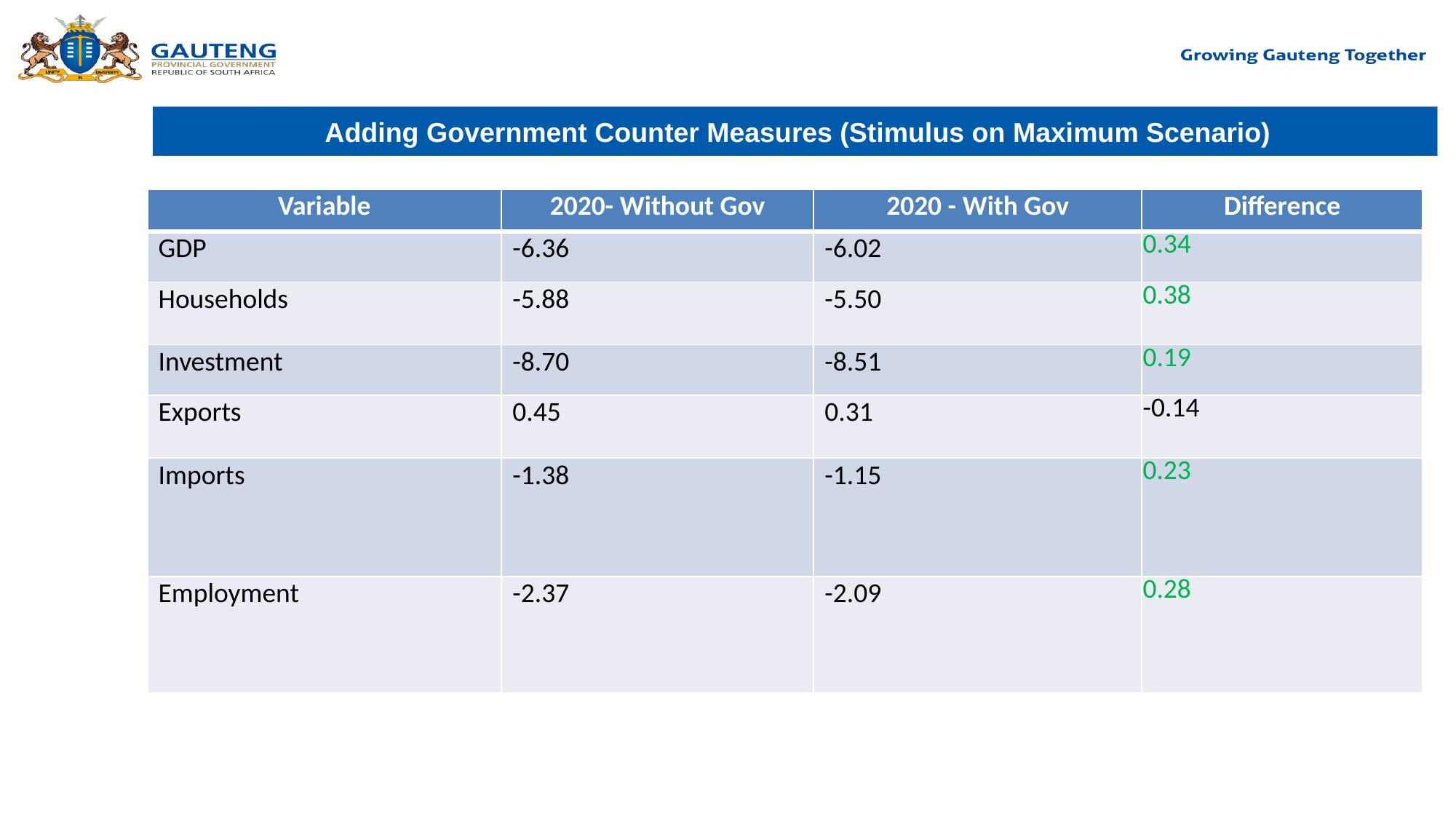

# Adding Government Counter Measures (Stimulus on Maximum Scenario)
| Variable | 2020- Without Gov | 2020 - With Gov | Difference |
| --- | --- | --- | --- |
| GDP | -6.36 | -6.02 | 0.34 |
| Households | -5.88 | -5.50 | 0.38 |
| Investment | -8.70 | -8.51 | 0.19 |
| Exports | 0.45 | 0.31 | -0.14 |
| Imports | -1.38 | -1.15 | 0.23 |
| Employment | -2.37 | -2.09 | 0.28 |